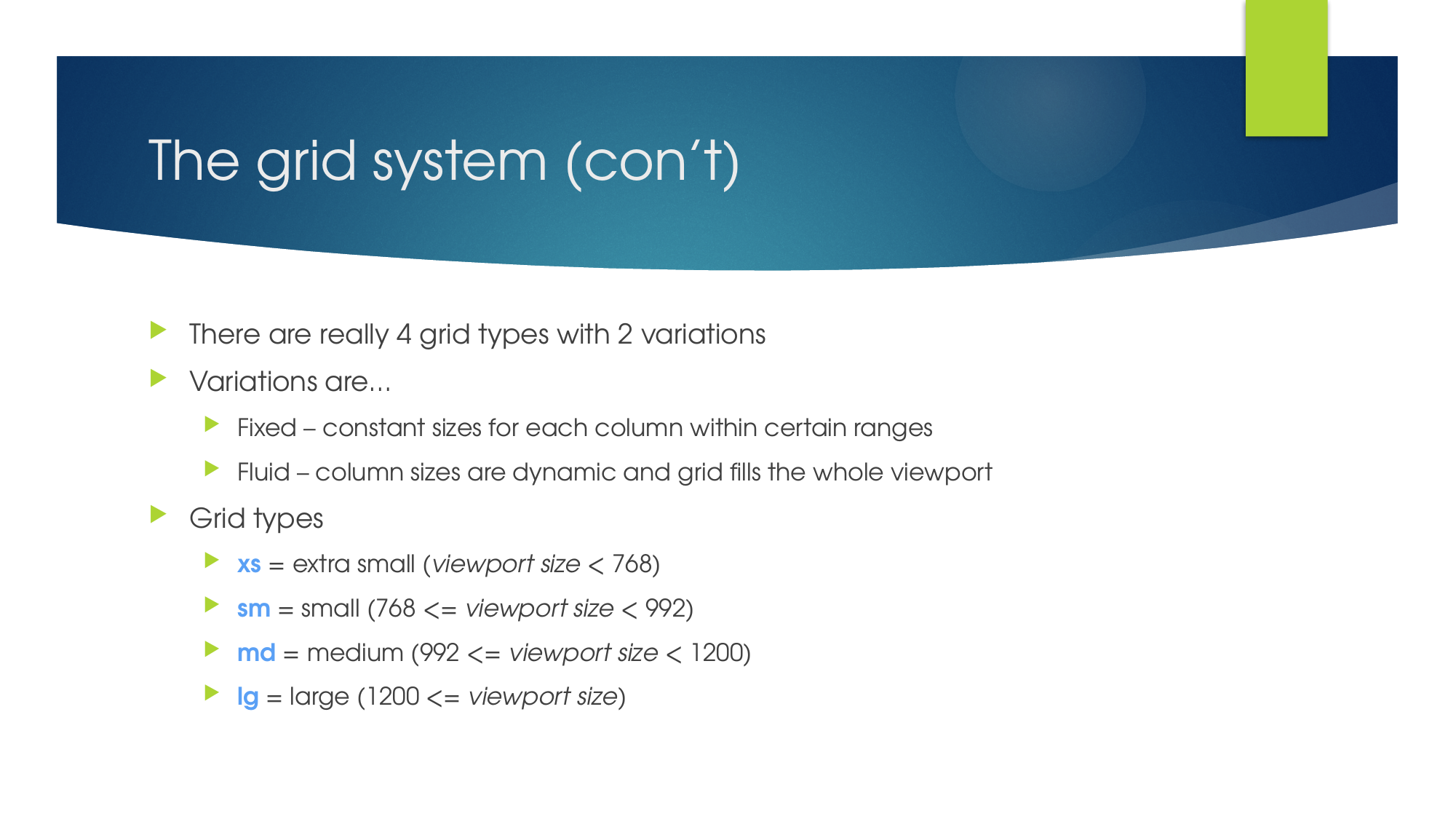

# The grid system (con’t)
There are really 4 grid types with 2 variations
Variations are…
Fixed – constant sizes for each column within certain ranges
Fluid – column sizes are dynamic and grid fills the whole viewport
Grid types
xs = extra small (viewport size < 768)
sm = small (768 <= viewport size < 992)
md = medium (992 <= viewport size < 1200)
lg = large (1200 <= viewport size)